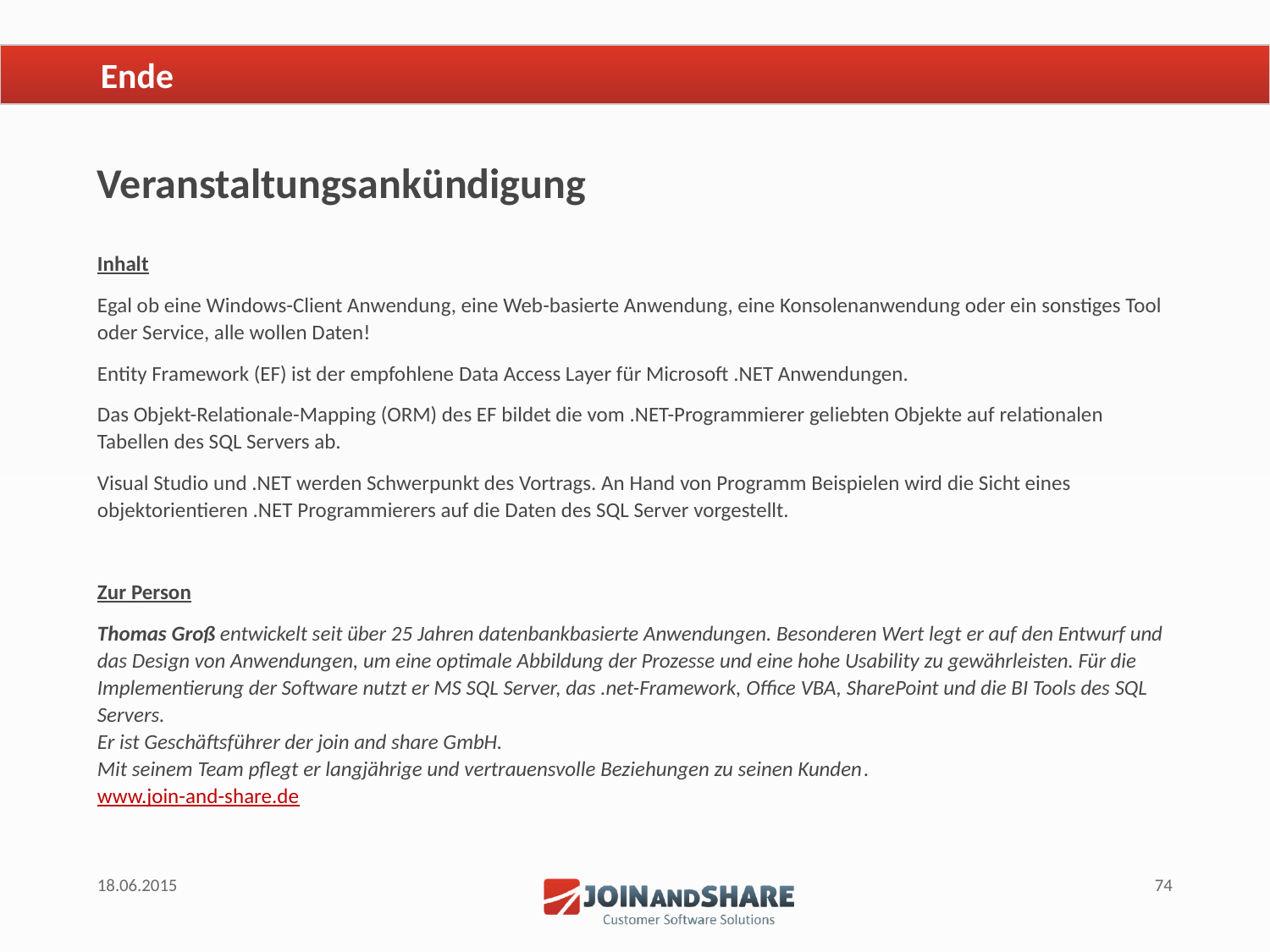

# Ende
Veranstaltungsankündigung

Inhalt
Egal ob eine Windows-Client Anwendung, eine Web-basierte Anwendung, eine Konsolenanwendung oder ein sonstiges Tool oder Service, alle wollen Daten!
Entity Framework (EF) ist der empfohlene Data Access Layer für Microsoft .NET Anwendungen.
Das Objekt-Relationale-Mapping (ORM) des EF bildet die vom .NET-Programmierer geliebten Objekte auf relationalen Tabellen des SQL Servers ab.
Visual Studio und .NET werden Schwerpunkt des Vortrags. An Hand von Programm Beispielen wird die Sicht eines objektorientieren .NET Programmierers auf die Daten des SQL Server vorgestellt.

Zur Person
Thomas Groß entwickelt seit über 25 Jahren datenbankbasierte Anwendungen. Besonderen Wert legt er auf den Entwurf und das Design von Anwendungen, um eine optimale Abbildung der Prozesse und eine hohe Usability zu gewährleisten. Für die Implementierung der Software nutzt er MS SQL Server, das .net-Framework, Office VBA, SharePoint und die BI Tools des SQL Servers.
Er ist Geschäftsführer der join and share GmbH.
Mit seinem Team pflegt er langjährige und vertrauensvolle Beziehungen zu seinen Kunden.
www.join-and-share.de

18.06.2015
74